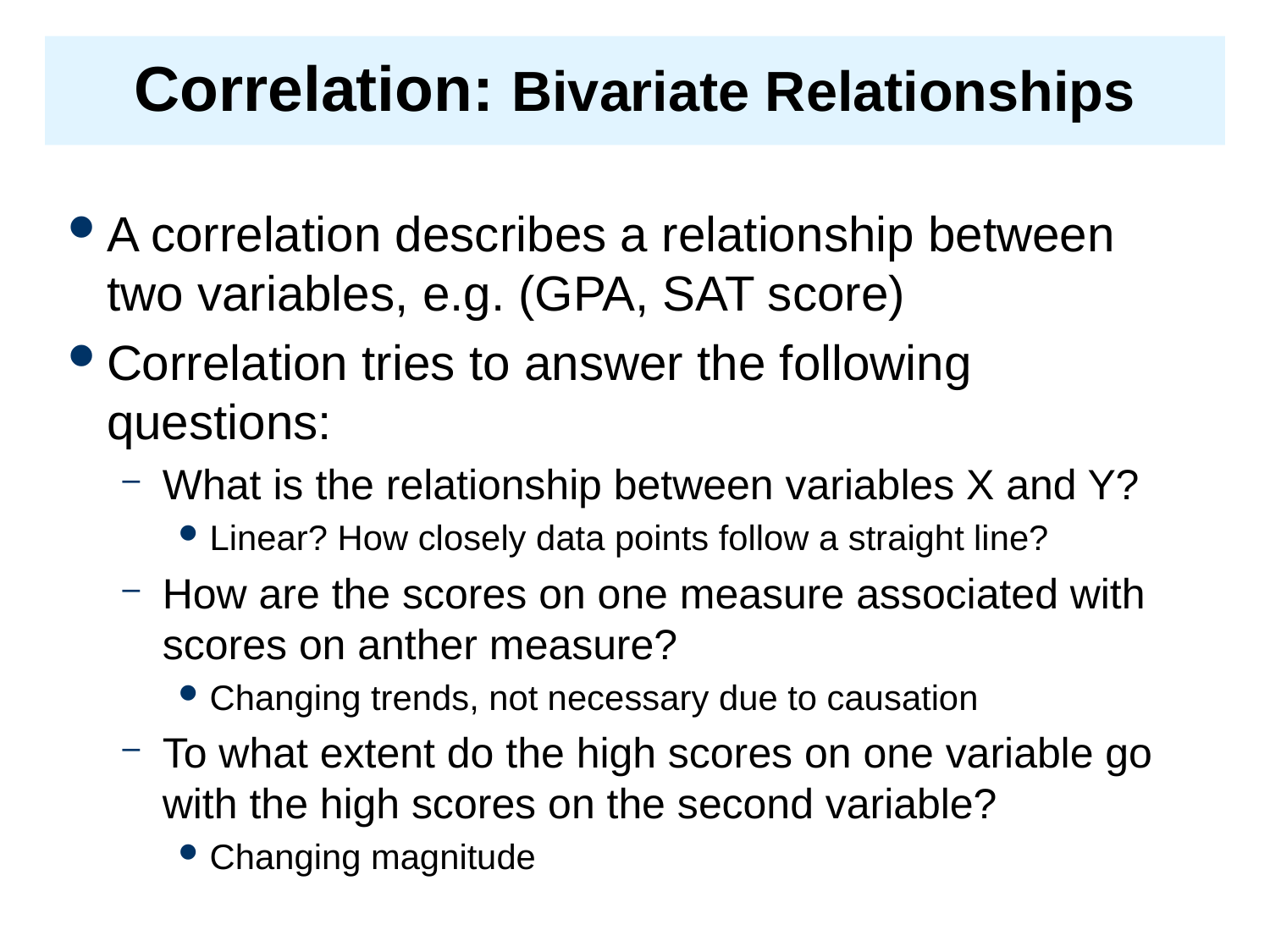

# Correlation: Bivariate Relationships
A correlation describes a relationship between two variables, e.g. (GPA, SAT score)
Correlation tries to answer the following questions:
What is the relationship between variables X and Y?
Linear? How closely data points follow a straight line?
How are the scores on one measure associated with scores on anther measure?
Changing trends, not necessary due to causation
To what extent do the high scores on one variable go with the high scores on the second variable?
Changing magnitude